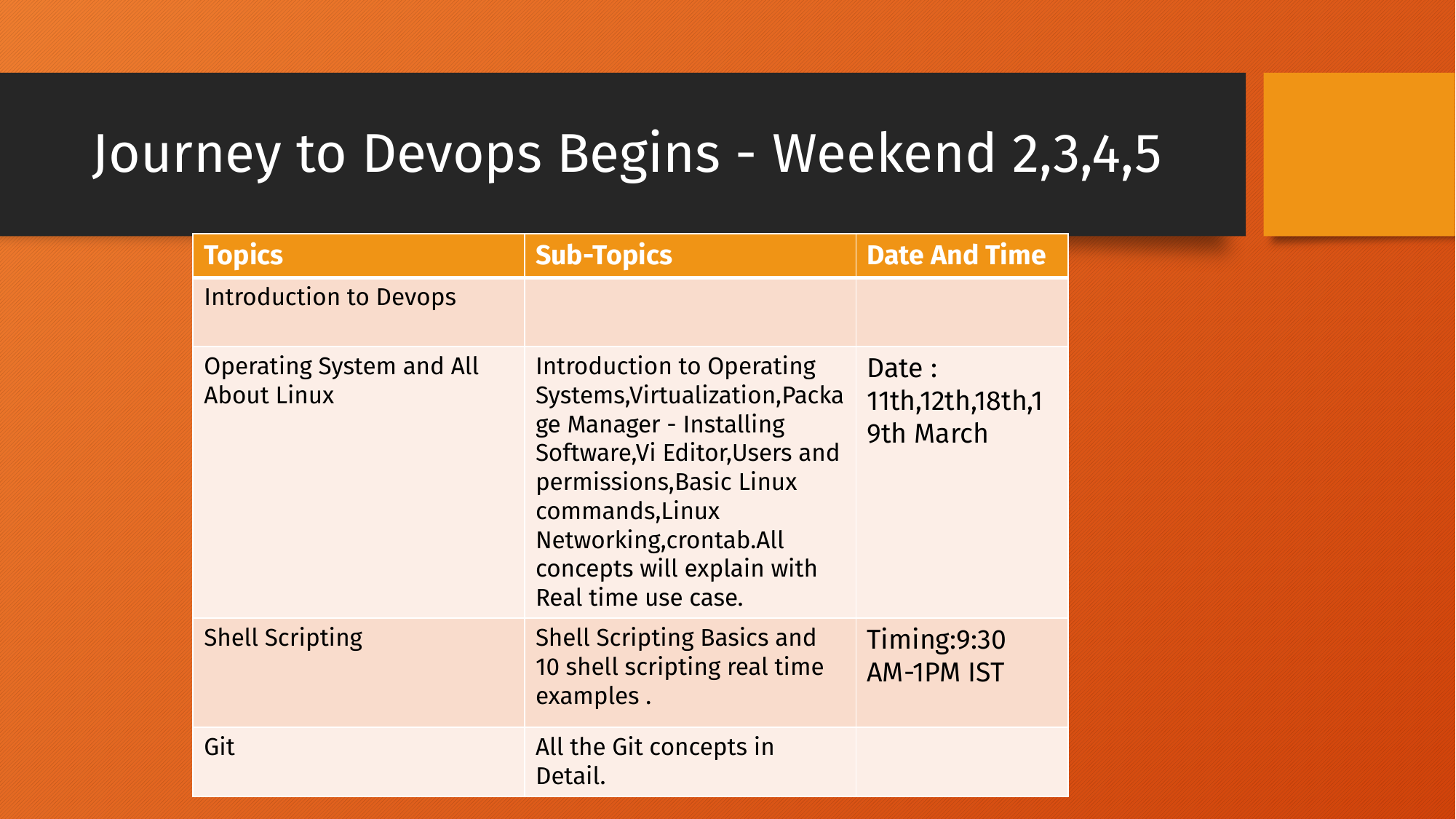

# Journey to Devops Begins - Weekend 2,3,4,5
| Topics | Sub-Topics | Date And Time |
| --- | --- | --- |
| Introduction to Devops |  |  |
| Operating System and All About Linux | Introduction to Operating Systems,Virtualization,Package Manager - Installing Software,Vi Editor,Users and permissions,Basic Linux commands,Linux Networking,crontab.All concepts will explain with Real time use case. | Date : 11th,12th,18th,19th March |
| Shell Scripting | Shell Scripting Basics and 10 shell scripting real time examples . | Timing:9:30 AM-1PM IST |
| Git | All the Git concepts in Detail. |  |